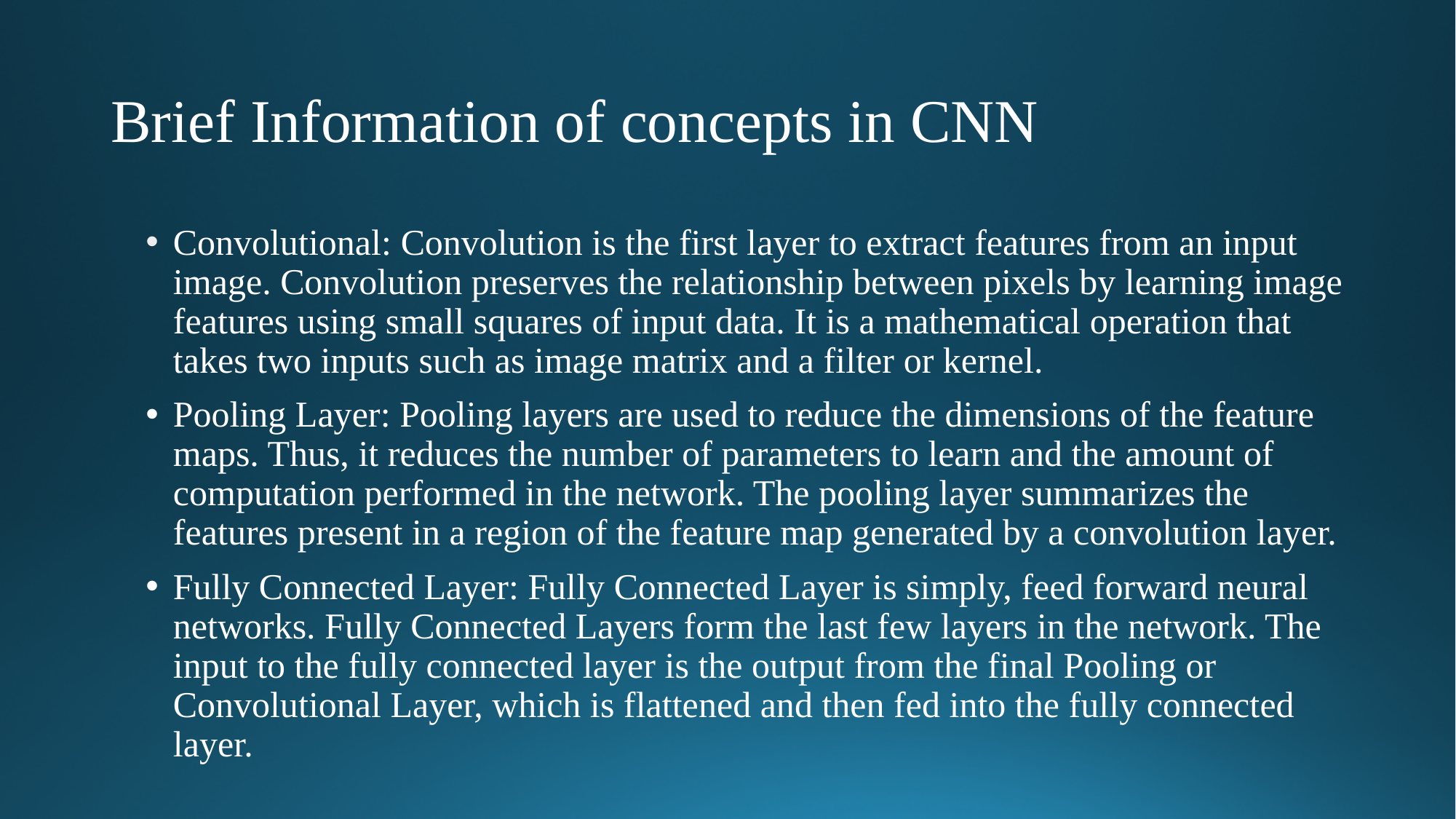

# Brief Information of concepts in CNN
Convolutional: Convolution is the first layer to extract features from an input image. Convolution preserves the relationship between pixels by learning image features using small squares of input data. It is a mathematical operation that takes two inputs such as image matrix and a filter or kernel.
Pooling Layer: Pooling layers are used to reduce the dimensions of the feature maps. Thus, it reduces the number of parameters to learn and the amount of computation performed in the network. The pooling layer summarizes the features present in a region of the feature map generated by a convolution layer.
Fully Connected Layer: Fully Connected Layer is simply, feed forward neural networks. Fully Connected Layers form the last few layers in the network. The input to the fully connected layer is the output from the final Pooling or Convolutional Layer, which is flattened and then fed into the fully connected layer.